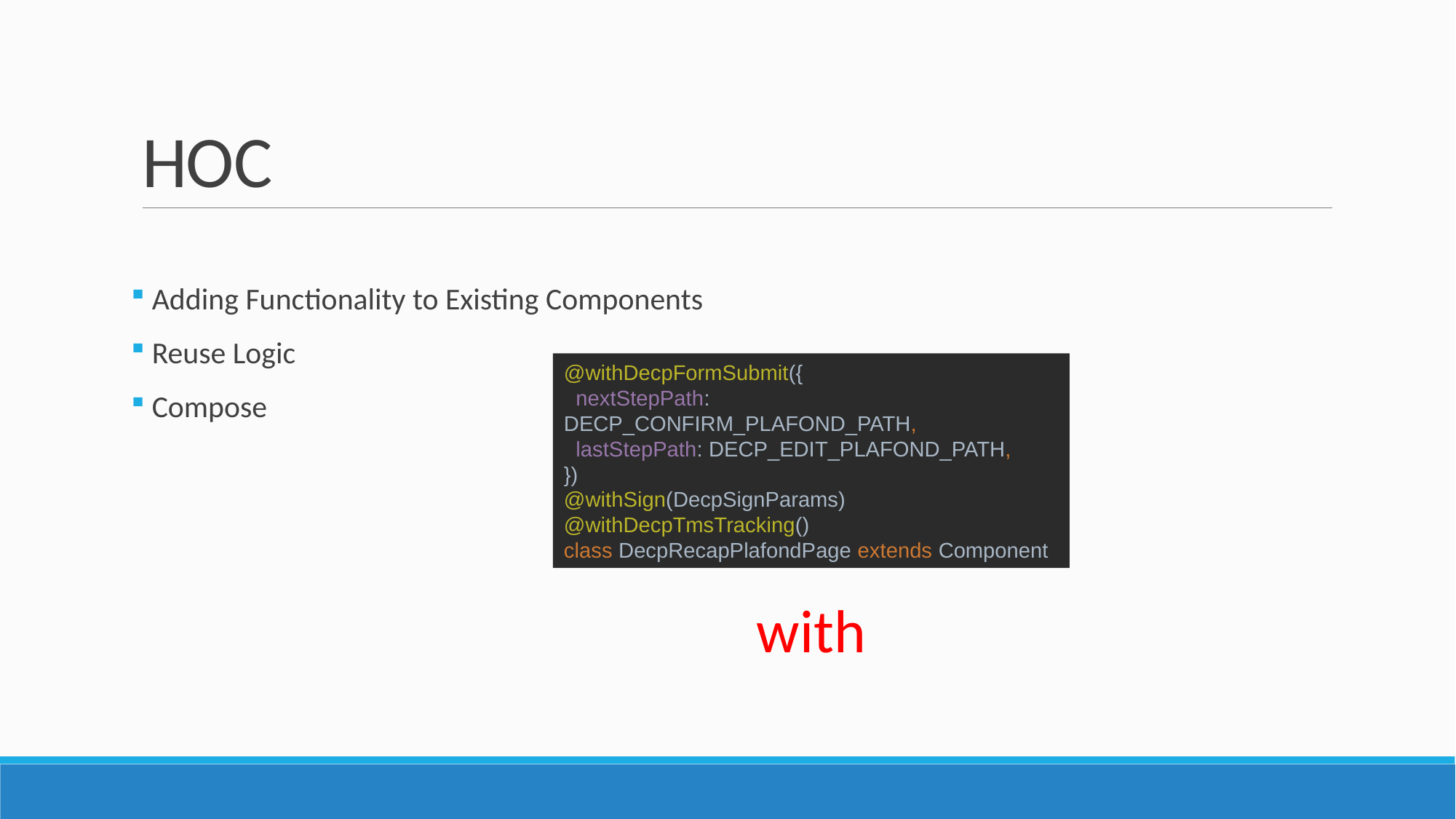

# HOC

 Adding Functionality to Existing Components
 Reuse Logic
 Compose
@withDecpFormSubmit({
  nextStepPath: DECP_CONFIRM_PLAFOND_PATH,
  lastStepPath: DECP_EDIT_PLAFOND_PATH,
})
@withSign(DecpSignParams)
@withDecpTmsTracking()
class DecpRecapPlafondPage extends Component
with